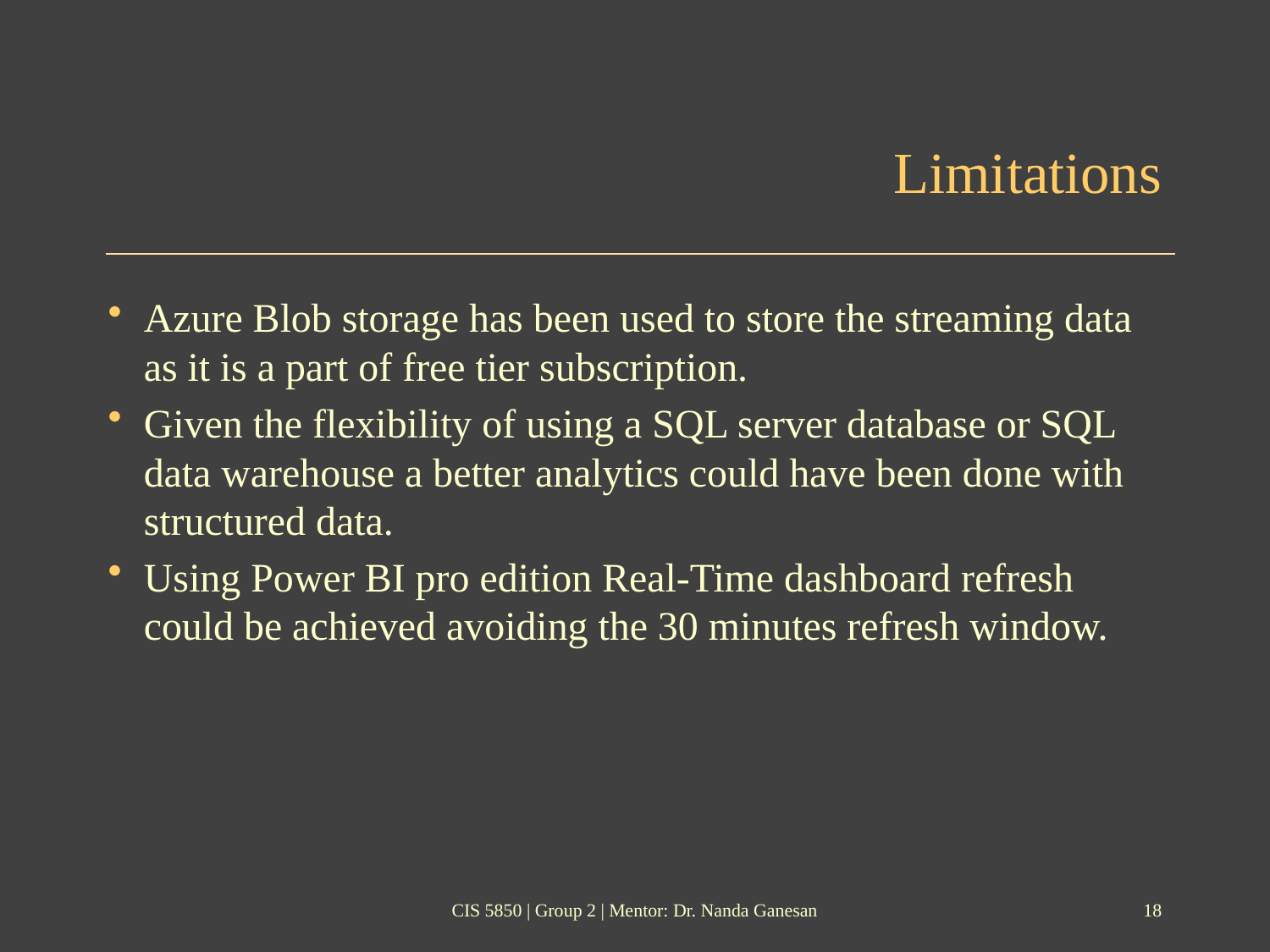

# Limitations
Azure Blob storage has been used to store the streaming data as it is a part of free tier subscription.
Given the flexibility of using a SQL server database or SQL data warehouse a better analytics could have been done with structured data.
Using Power BI pro edition Real-Time dashboard refresh could be achieved avoiding the 30 minutes refresh window.
CIS 5850 | Group 2 | Mentor: Dr. Nanda Ganesan
18